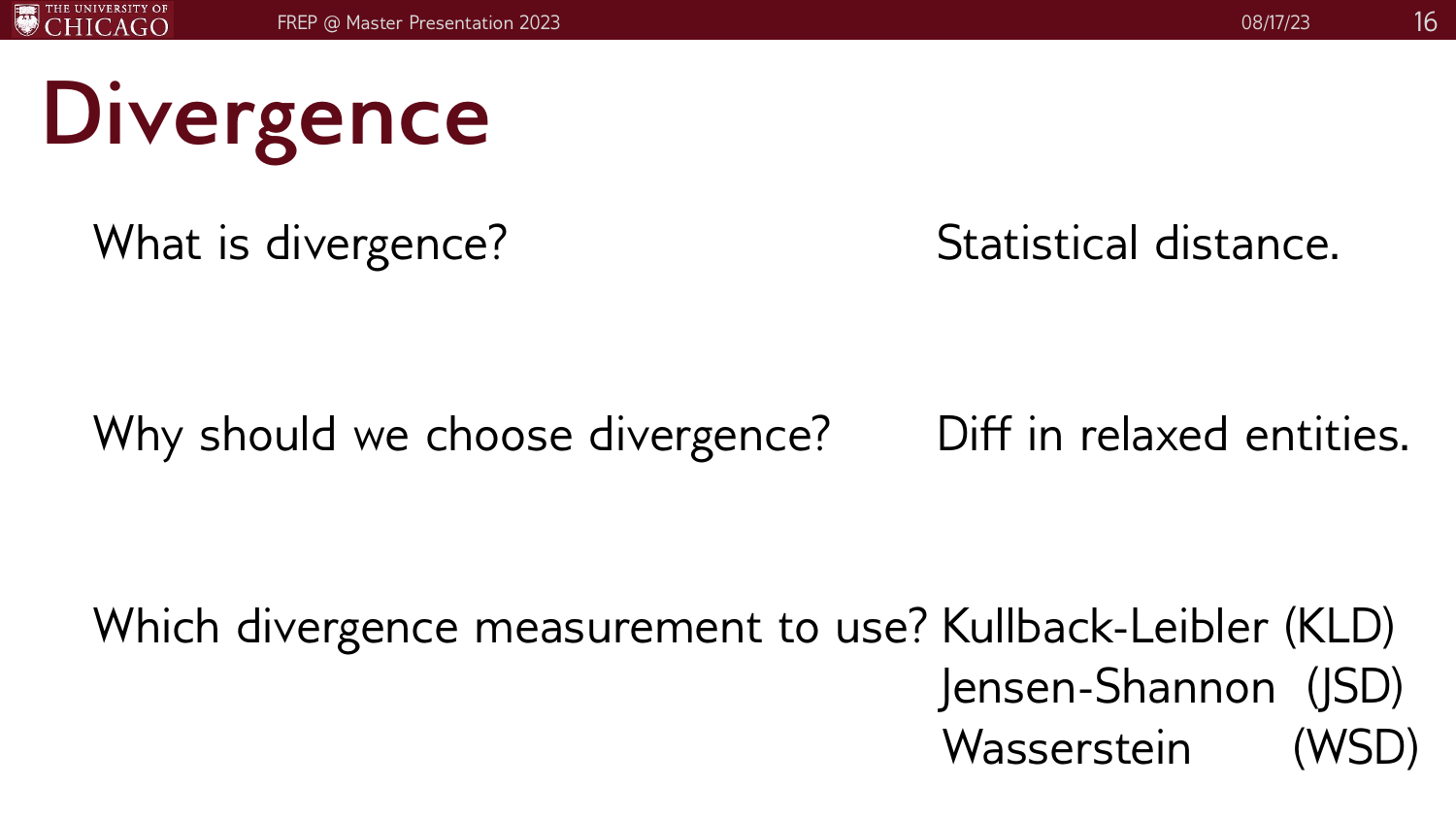

16
FREP @ Master Presentation 2023
08/17/23
# Divergence
What is divergence?
Statistical distance.
Why should we choose divergence?
Diff in relaxed entities.
Which divergence measurement to use?
Kullback-Leibler (KLD)
Jensen-Shannon  (JSD)
Wasserstein	    (WSD)